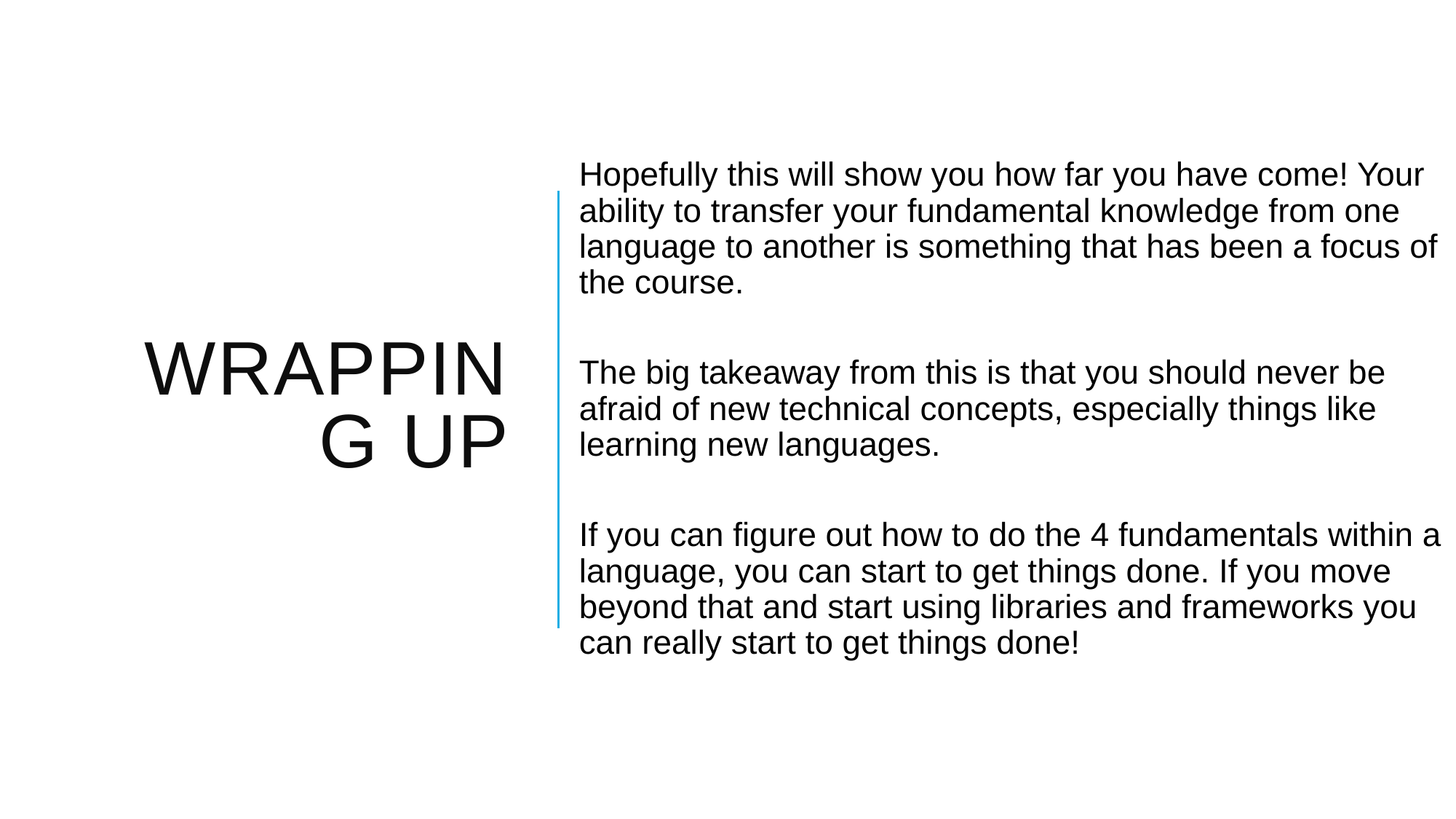

Hopefully this will show you how far you have come! Your ability to transfer your fundamental knowledge from one language to another is something that has been a focus of the course.

The big takeaway from this is that you should never be afraid of new technical concepts, especially things like learning new languages.

If you can figure out how to do the 4 fundamentals within a language, you can start to get things done. If you move beyond that and start using libraries and frameworks you can really start to get things done!
# Wrapping Up